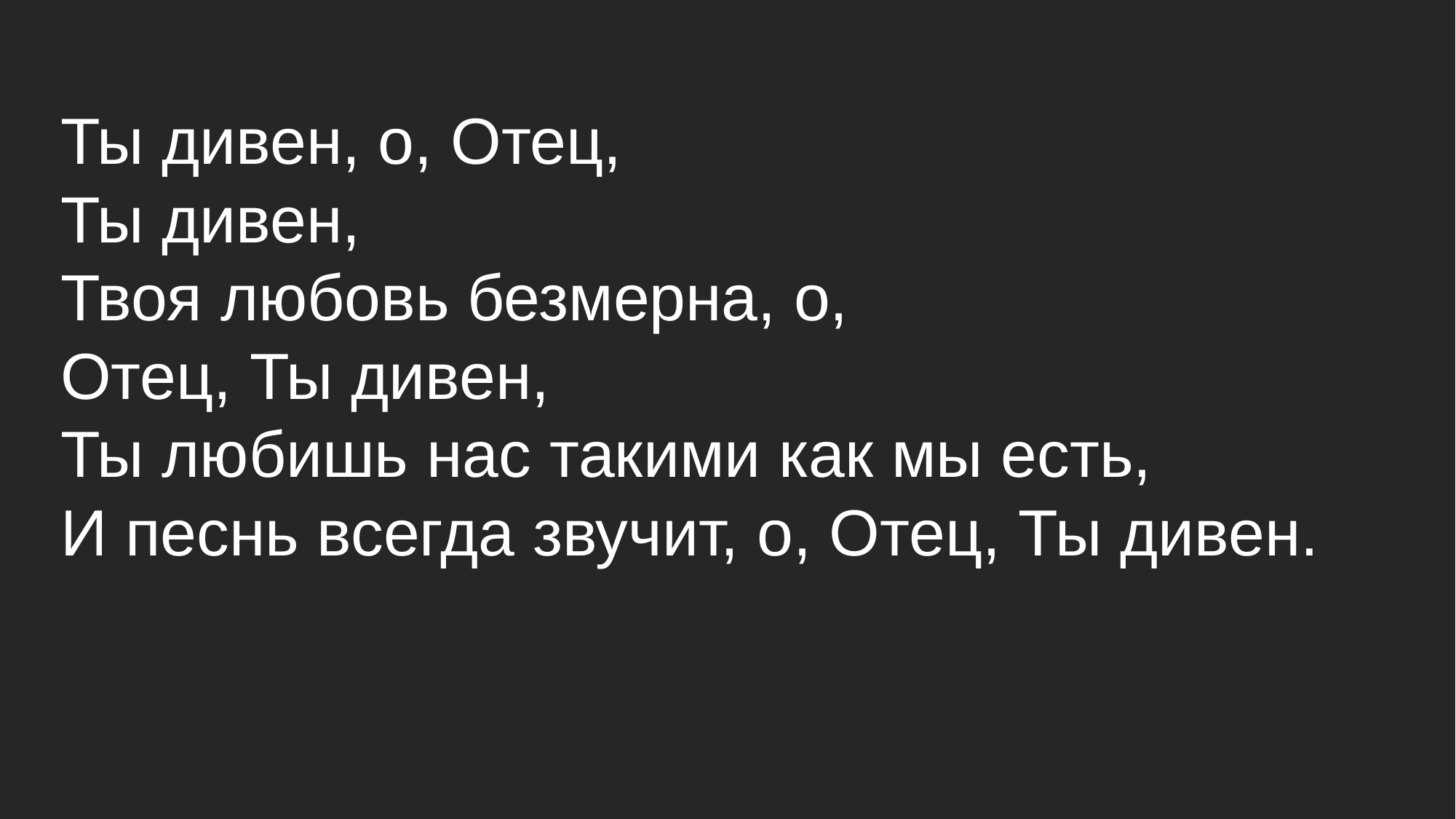

# Ты дивен, о, Отец, Ты дивен, Твоя любовь безмерна, о, Отец, Ты дивен, Ты любишь нас такими как мы есть, И песнь всегда звучит, о, Отец, Ты дивен.